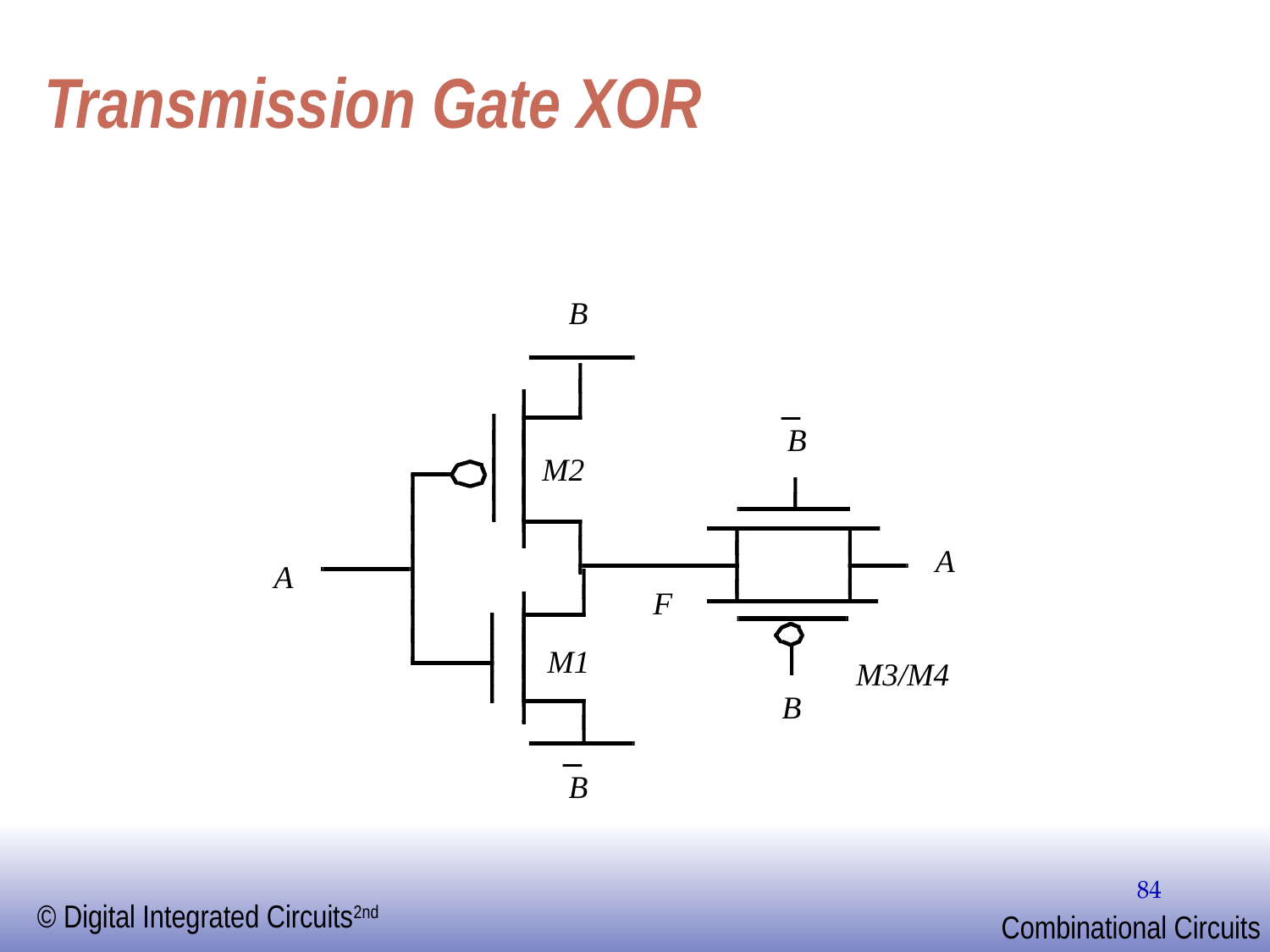

# Transmission Gate XOR
B

B
M2

A

A

F

M1

M3/M4

B

B
84